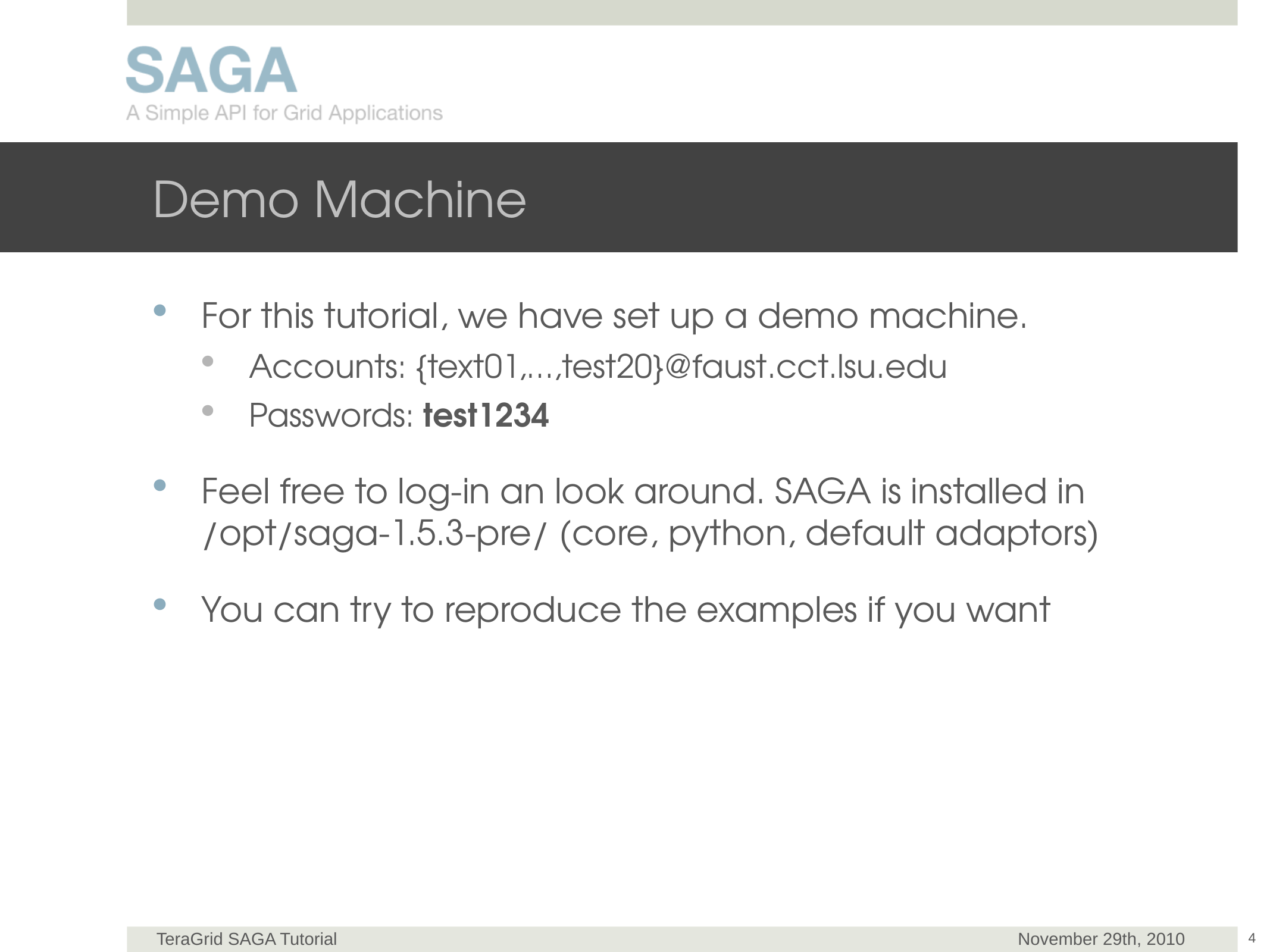

# Demo Machine
For this tutorial, we have set up a demo machine.
Accounts: {text01,…,test20}@faust.cct.lsu.edu
Passwords: test1234
Feel free to log-in an look around. SAGA is installed in
/opt/saga-1.5.3-pre/ (core, python, default adaptors)
You can try to reproduce the examples if you want
4
TeraGrid SAGA Tutorial
November 29th, 2010